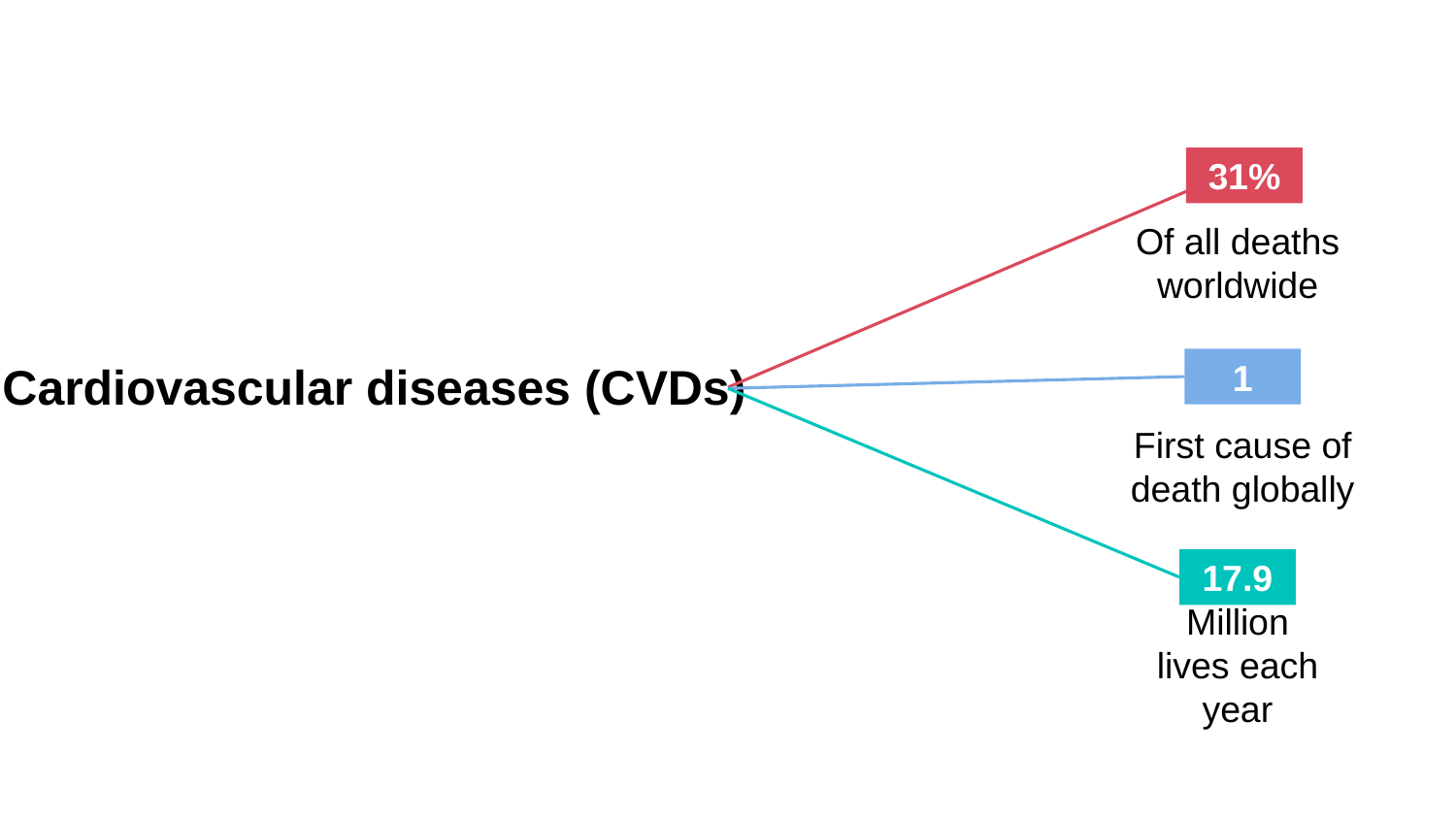

31%
Of all deaths worldwide

1

# Cardiovascular diseases (CVDs)
17.9
Million lives each year
First cause of death globally